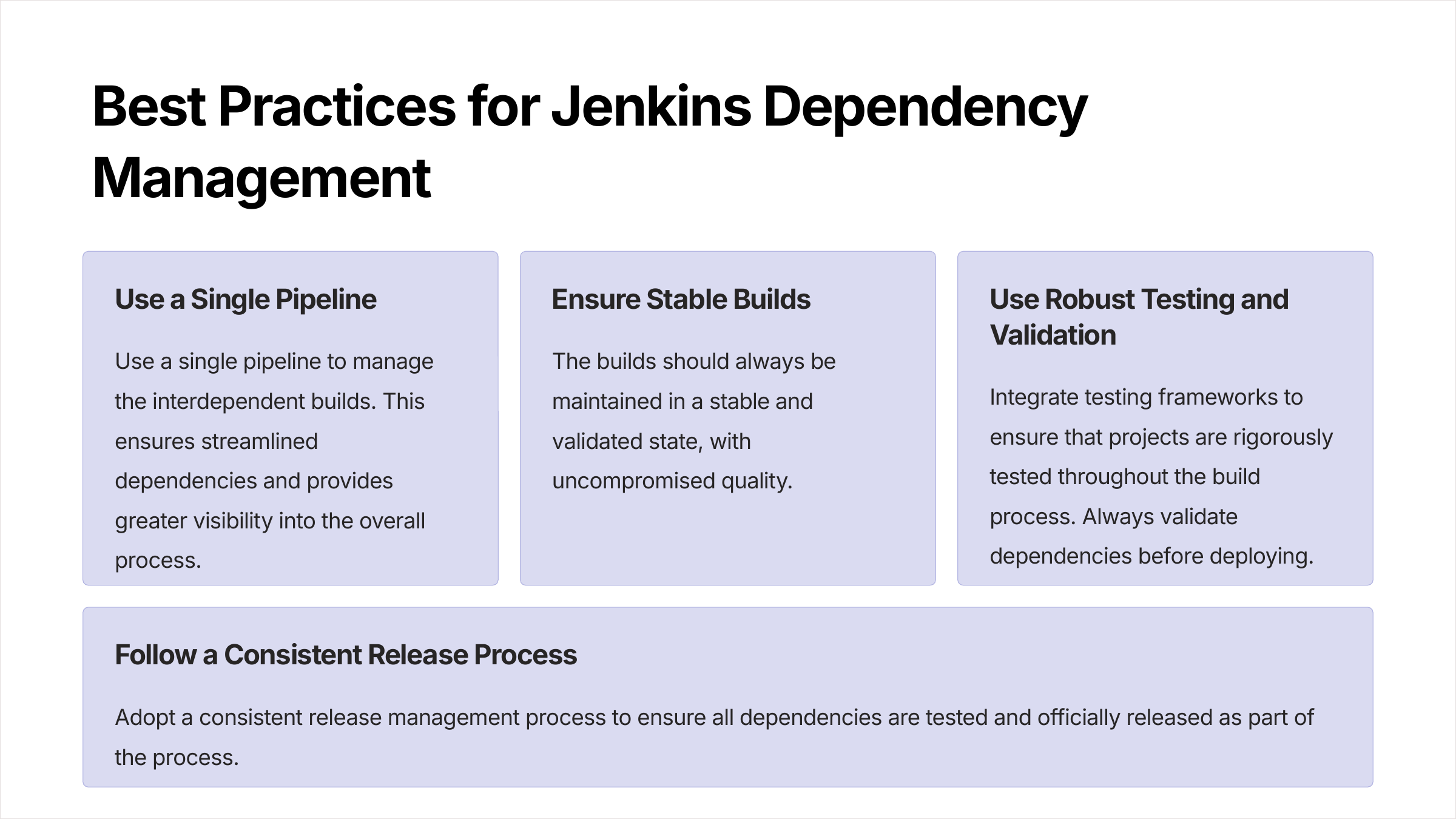

Best Practices for Jenkins Dependency Management

Use a Single Pipeline
Ensure Stable Builds
Use Robust Testing and Validation
Use a single pipeline to manage the interdependent builds. This ensures streamlined dependencies and provides greater visibility into the overall process.
The builds should always be maintained in a stable and validated state, with uncompromised quality.
Integrate testing frameworks to ensure that projects are rigorously tested throughout the build process. Always validate dependencies before deploying.

Follow a Consistent Release Process
Adopt a consistent release management process to ensure all dependencies are tested and officially released as part of the process.